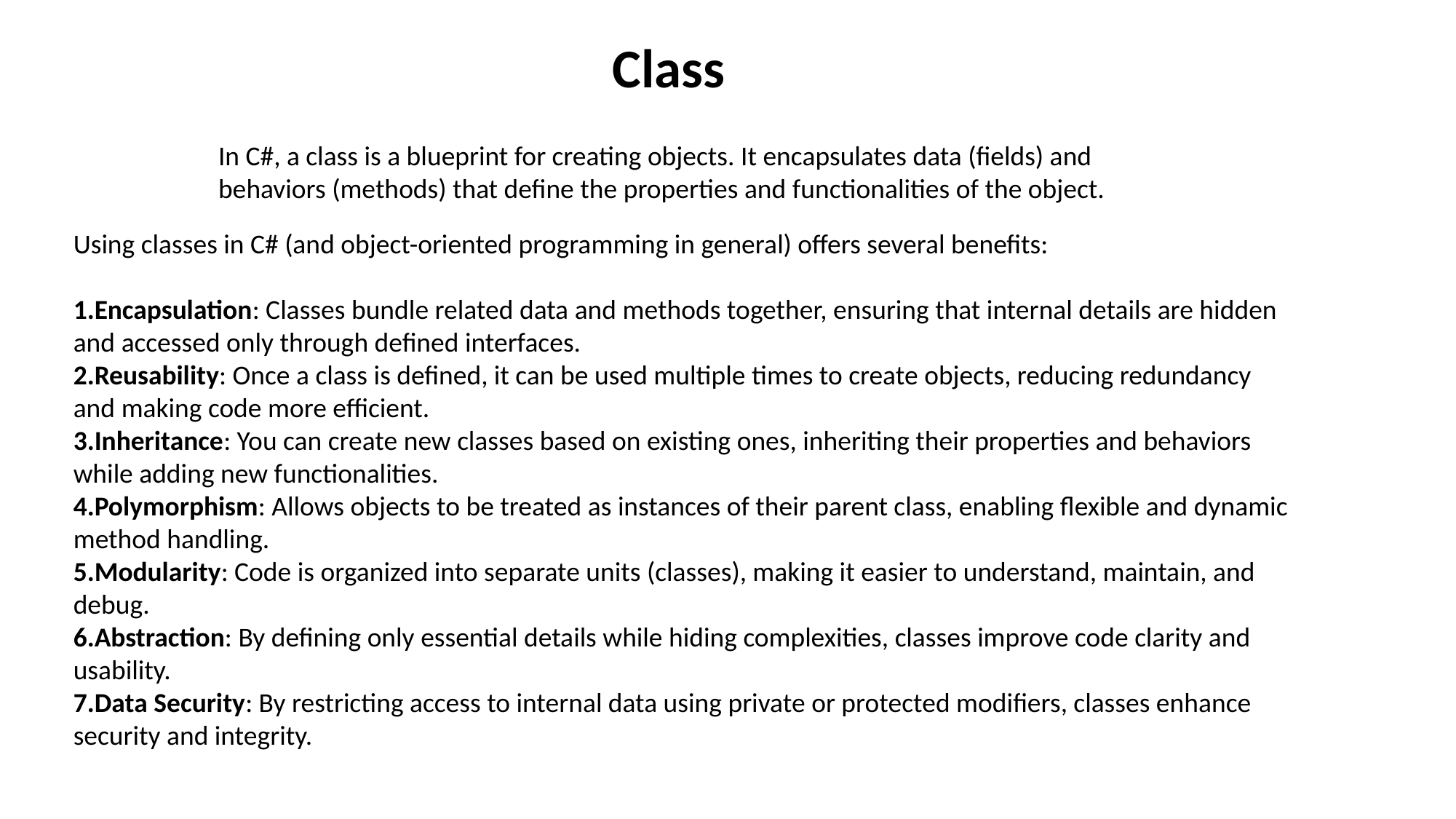

Class
In C#, a class is a blueprint for creating objects. It encapsulates data (fields) and behaviors (methods) that define the properties and functionalities of the object.
Using classes in C# (and object-oriented programming in general) offers several benefits:

Encapsulation: Classes bundle related data and methods together, ensuring that internal details are hidden and accessed only through defined interfaces.
Reusability: Once a class is defined, it can be used multiple times to create objects, reducing redundancy and making code more efficient.
Inheritance: You can create new classes based on existing ones, inheriting their properties and behaviors while adding new functionalities.
Polymorphism: Allows objects to be treated as instances of their parent class, enabling flexible and dynamic method handling.
Modularity: Code is organized into separate units (classes), making it easier to understand, maintain, and debug.
Abstraction: By defining only essential details while hiding complexities, classes improve code clarity and usability.
Data Security: By restricting access to internal data using private or protected modifiers, classes enhance security and integrity.